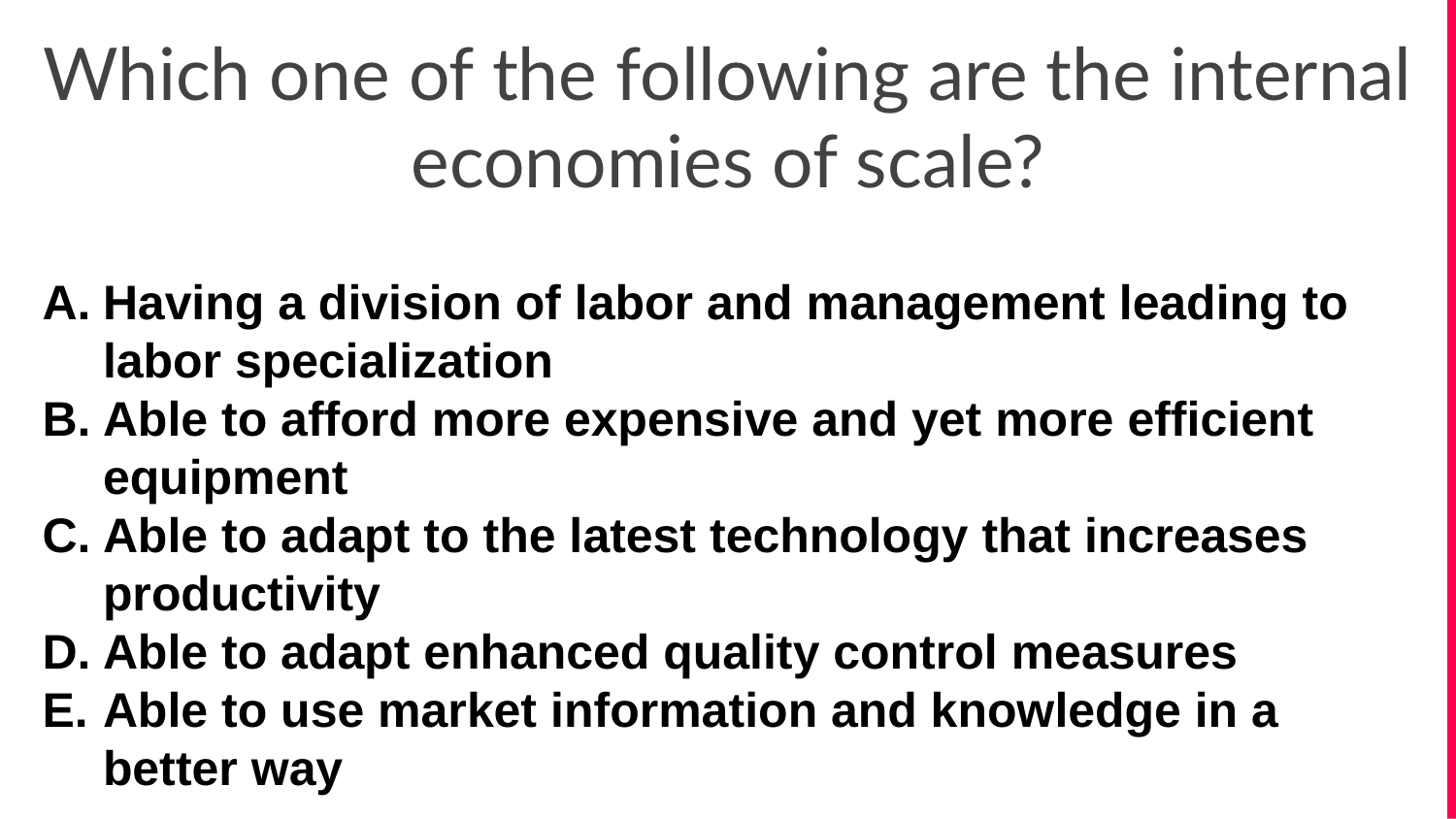

Which one of the following are the internal economies of scale?
Having a division of labor and management leading to labor specialization
Able to afford more expensive and yet more efficient equipment
Able to adapt to the latest technology that increases productivity
Able to adapt enhanced quality control measures
Able to use market information and knowledge in a better way